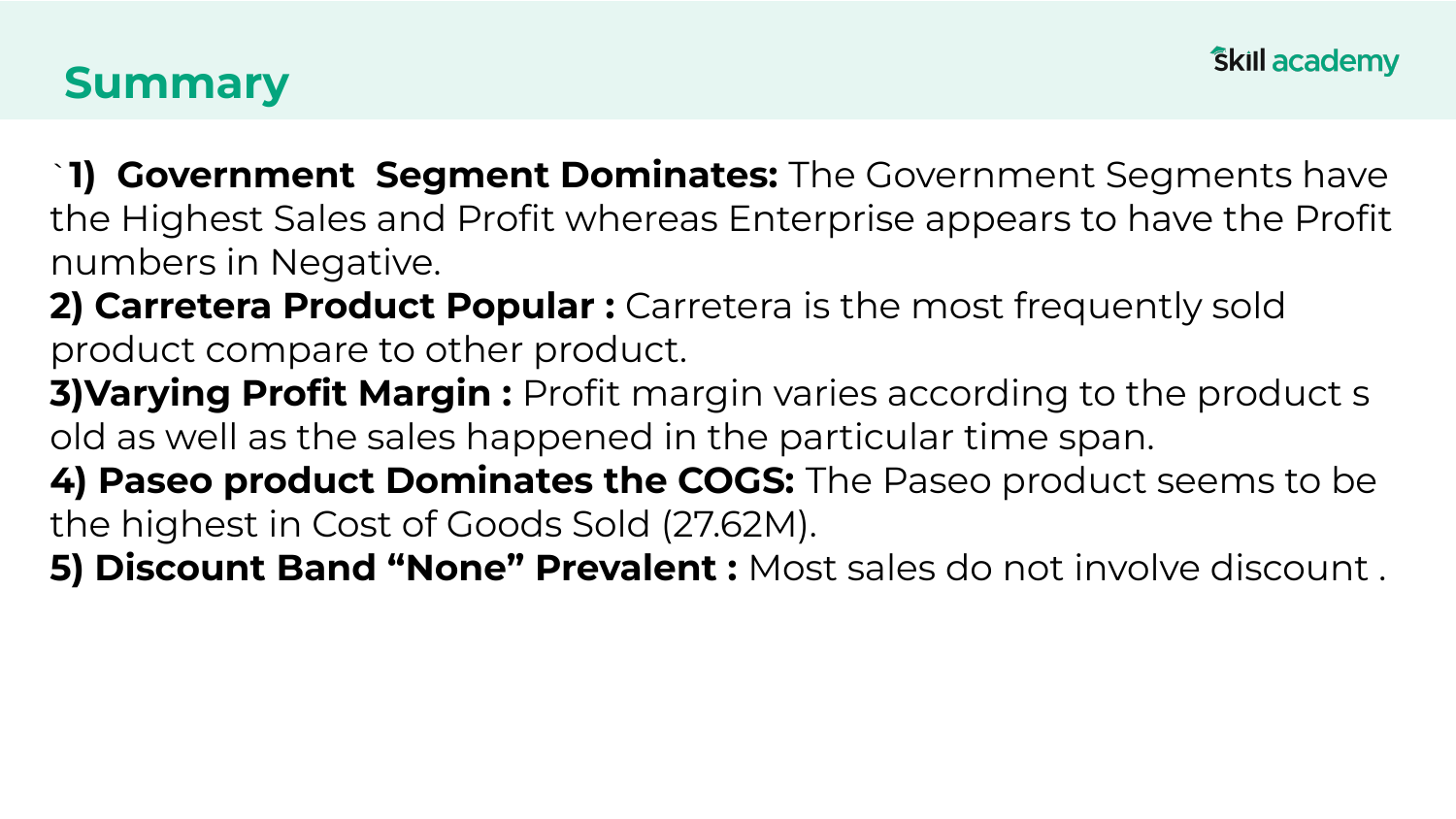

# Summary
`1)  Government  Segment Dominates: The Government Segments have the Highest Sales and Profit whereas Enterprise appears to have the Profit numbers in Negative.
2) Carretera Product Popular : Carretera is the most frequently sold product compare to other product.
3)Varying Profit Margin : Profit margin varies according to the product s
old as well as the sales happened in the particular time span.
4) Paseo product Dominates the COGS: The Paseo product seems to be the highest in Cost of Goods Sold (27.62M).
5) Discount Band “None” Prevalent : Most sales do not involve discount .